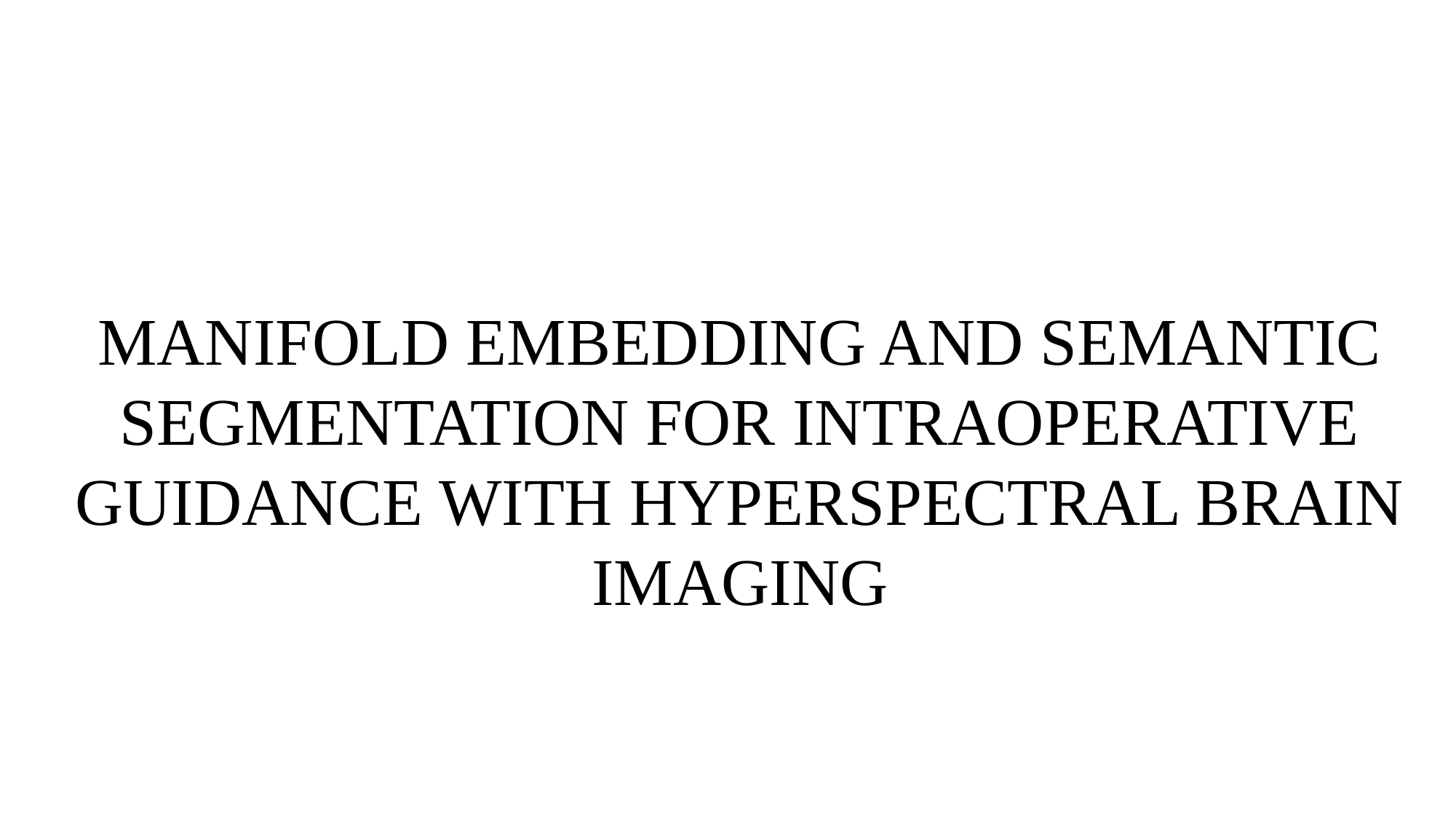

# MANIFOLD EMBEDDING AND SEMANTIC SEGMENTATION FOR INTRAOPERATIVE GUIDANCE WITH HYPERSPECTRAL BRAIN IMAGING